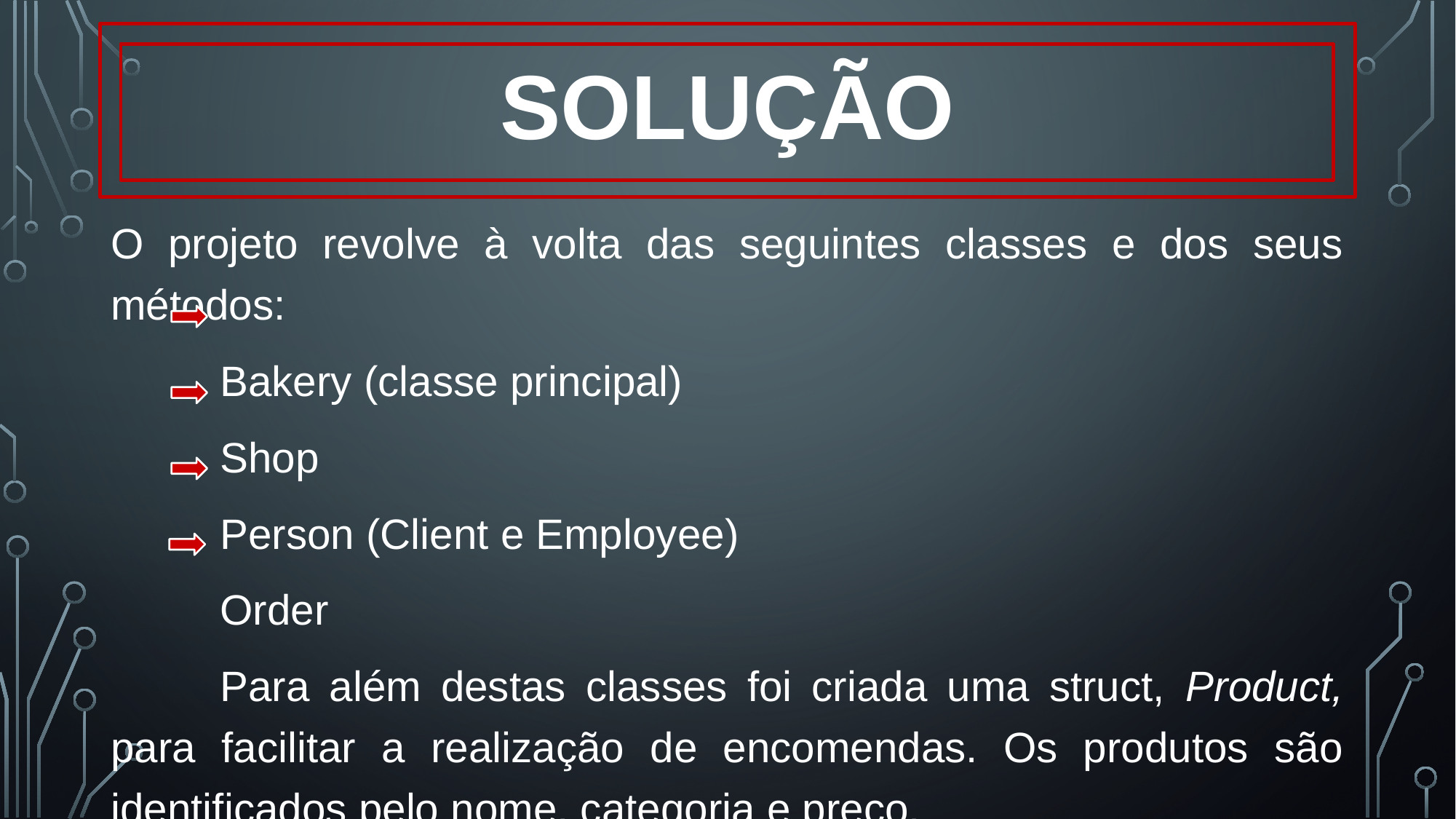

# Solução

O projeto revolve à volta das seguintes classes e dos seus métodos:
	Bakery (classe principal)
	Shop
	Person (Client e Employee)
	Order
	Para além destas classes foi criada uma struct, Product, para facilitar a realização de encomendas. Os produtos são identificados pelo nome, categoria e preço.